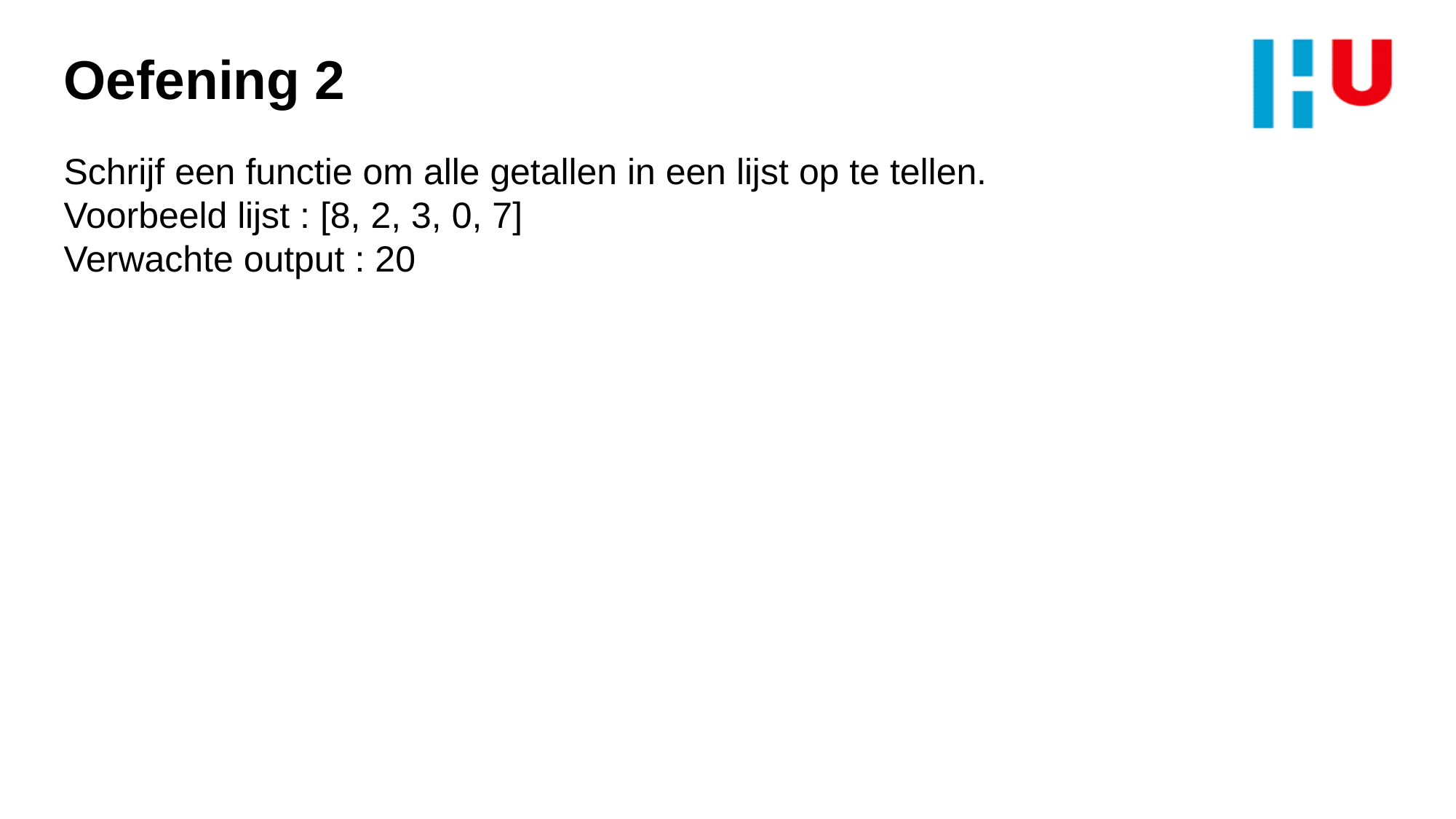

Oefening 2
Schrijf een functie om alle getallen in een lijst op te tellen.
Voorbeeld lijst : [8, 2, 3, 0, 7]
Verwachte output : 20